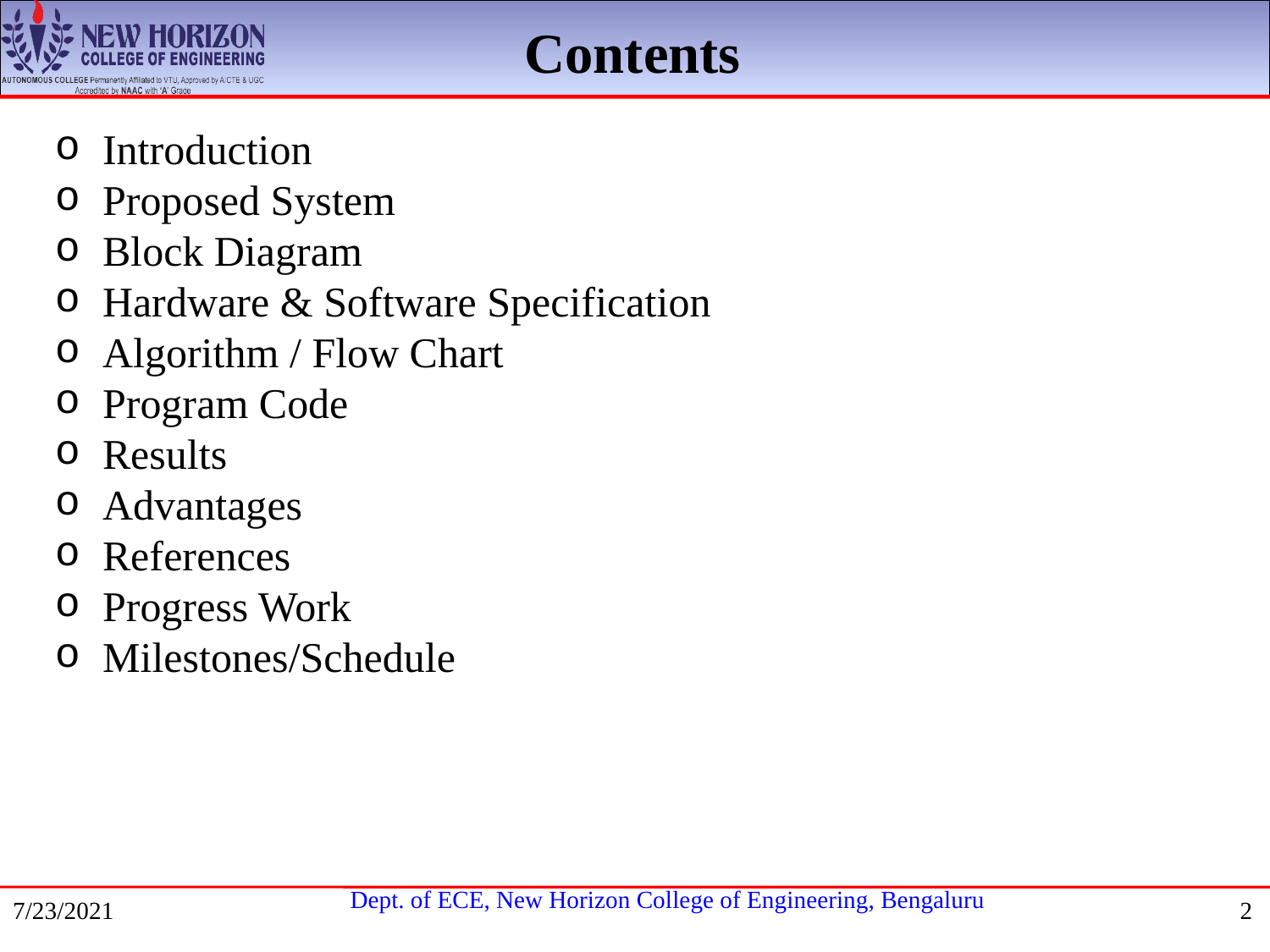

Contents
Introduction
Proposed System
Block Diagram
Hardware & Software Specification
Algorithm / Flow Chart
Program Code
Results
Advantages
References
Progress Work
Milestones/Schedule
7/23/2021
2